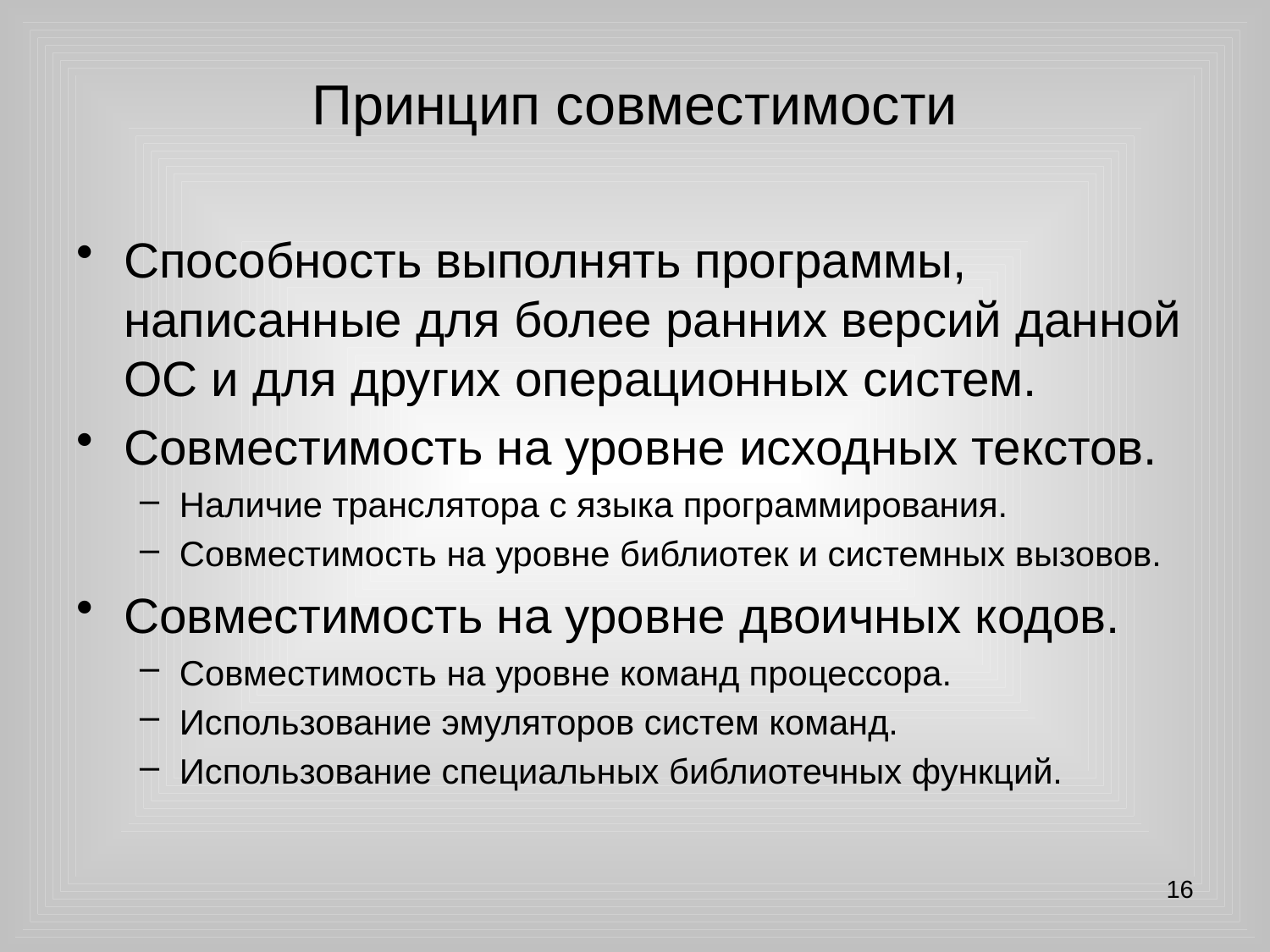

# Принцип совместимости
Способность выполнять программы, написанные для более ранних версий данной ОС и для других операционных систем.
Совместимость на уровне исходных текстов.
Наличие транслятора с языка программирования.
Совместимость на уровне библиотек и системных вызовов.
Совместимость на уровне двоичных кодов.
Совместимость на уровне команд процессора.
Использование эмуляторов систем команд.
Использование специальных библиотечных функций.
16